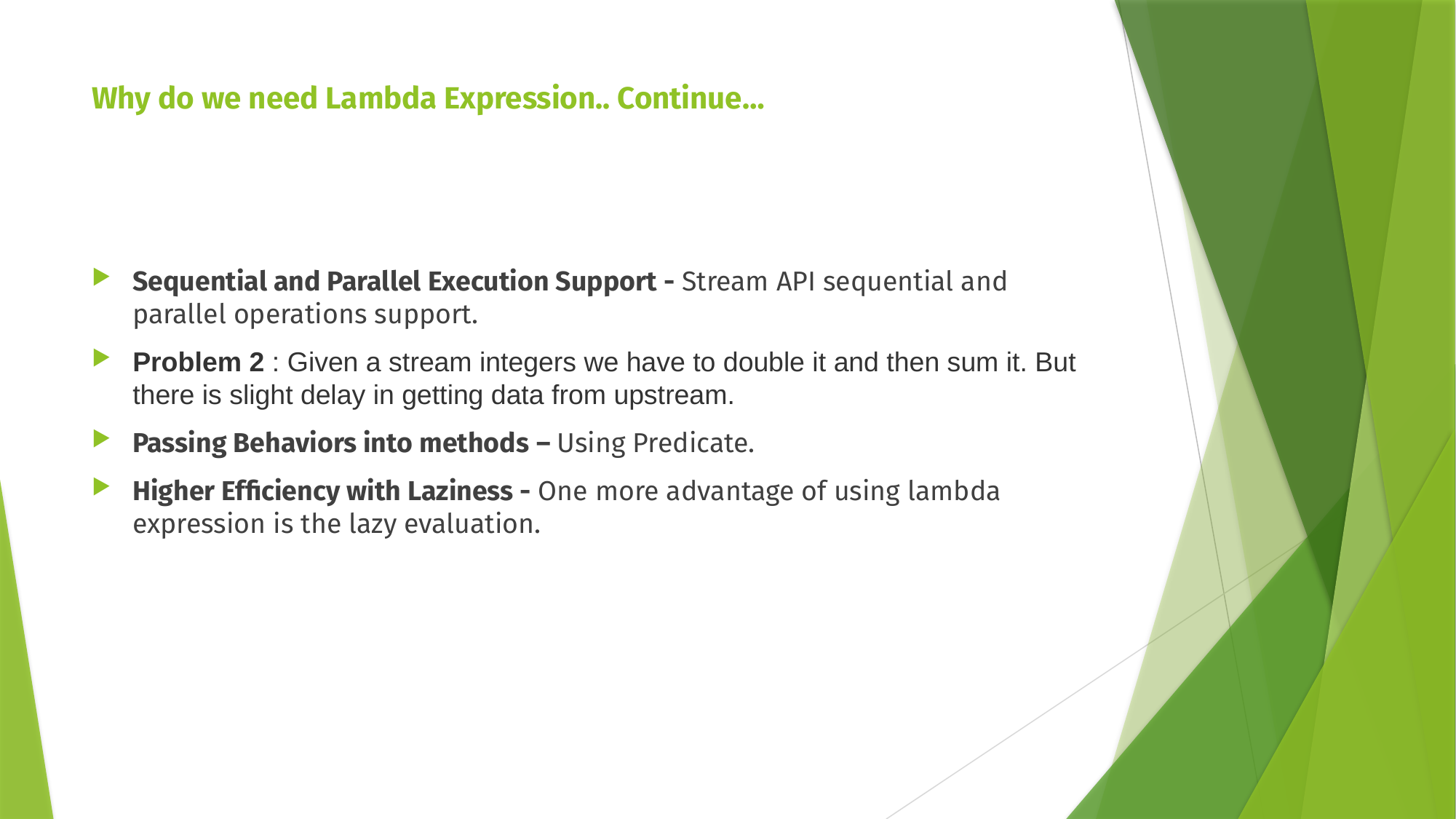

# Why do we need Lambda Expression.. Continue…
Sequential and Parallel Execution Support - Stream API sequential and parallel operations support.
Problem 2 : Given a stream integers we have to double it and then sum it. But there is slight delay in getting data from upstream.
Passing Behaviors into methods – Using Predicate.
Higher Efficiency with Laziness - One more advantage of using lambda expression is the lazy evaluation.